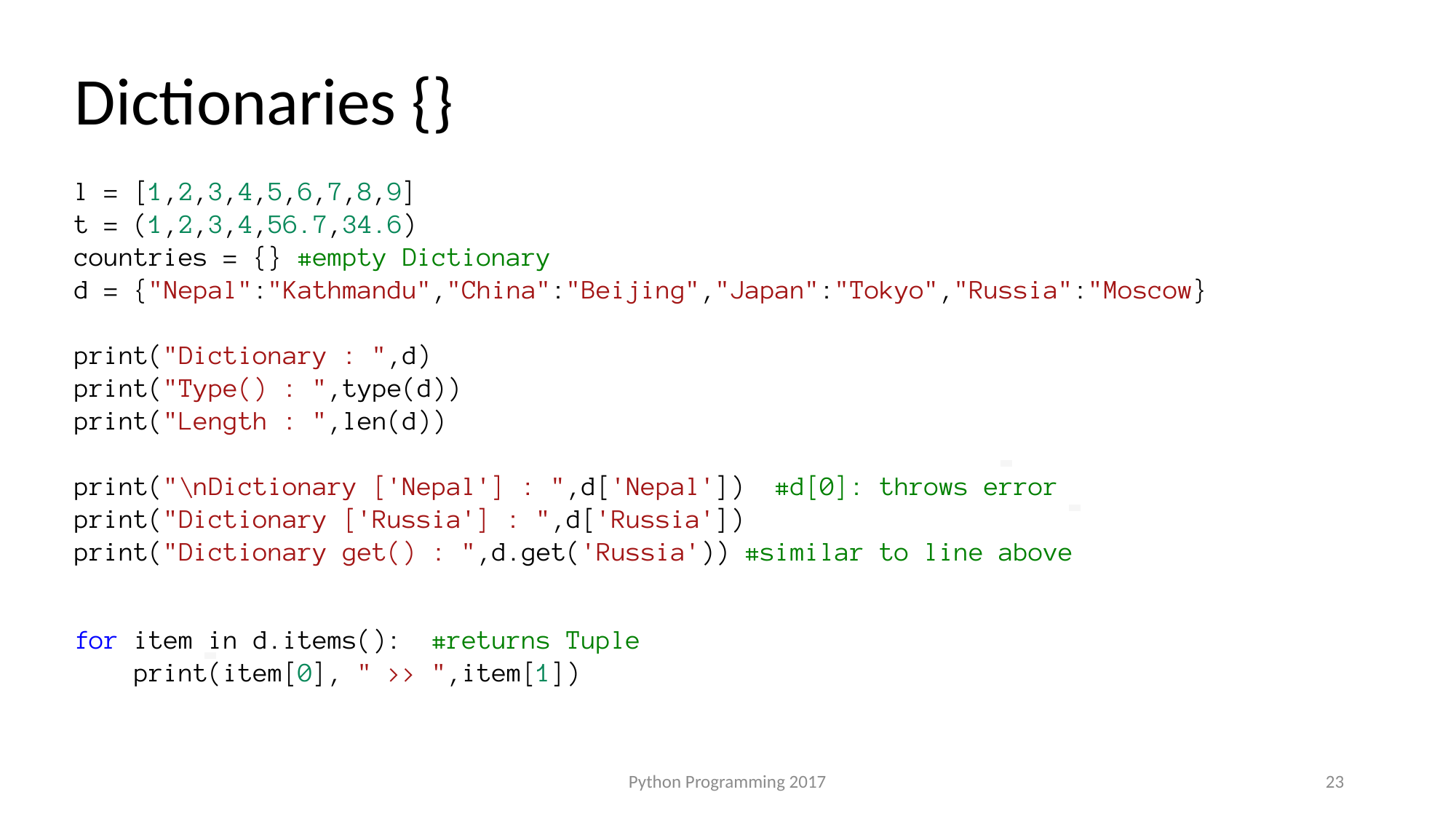

# Dictionaries {}
l = [1,2,3,4,5,6,7,8,9]
t = (1,2,3,4,56.7,34.6)
countries = {} #empty Dictionary
d = {"Nepal":"Kathmandu","China":"Beijing","Japan":"Tokyo","Russia":"Moscow}
print("Dictionary : ",d)
print("Type() : ",type(d))
print("Length : ",len(d))
print("\nDictionary ['Nepal'] : ",d['Nepal'])  #d[0]: throws error
print("Dictionary ['Russia'] : ",d['Russia'])
print("Dictionary get() : ",d.get('Russia')) #similar to line above
for item in d.items():  #returns Tuple
    print(item[0], " >> ",item[1])
Python Programming 2017
23